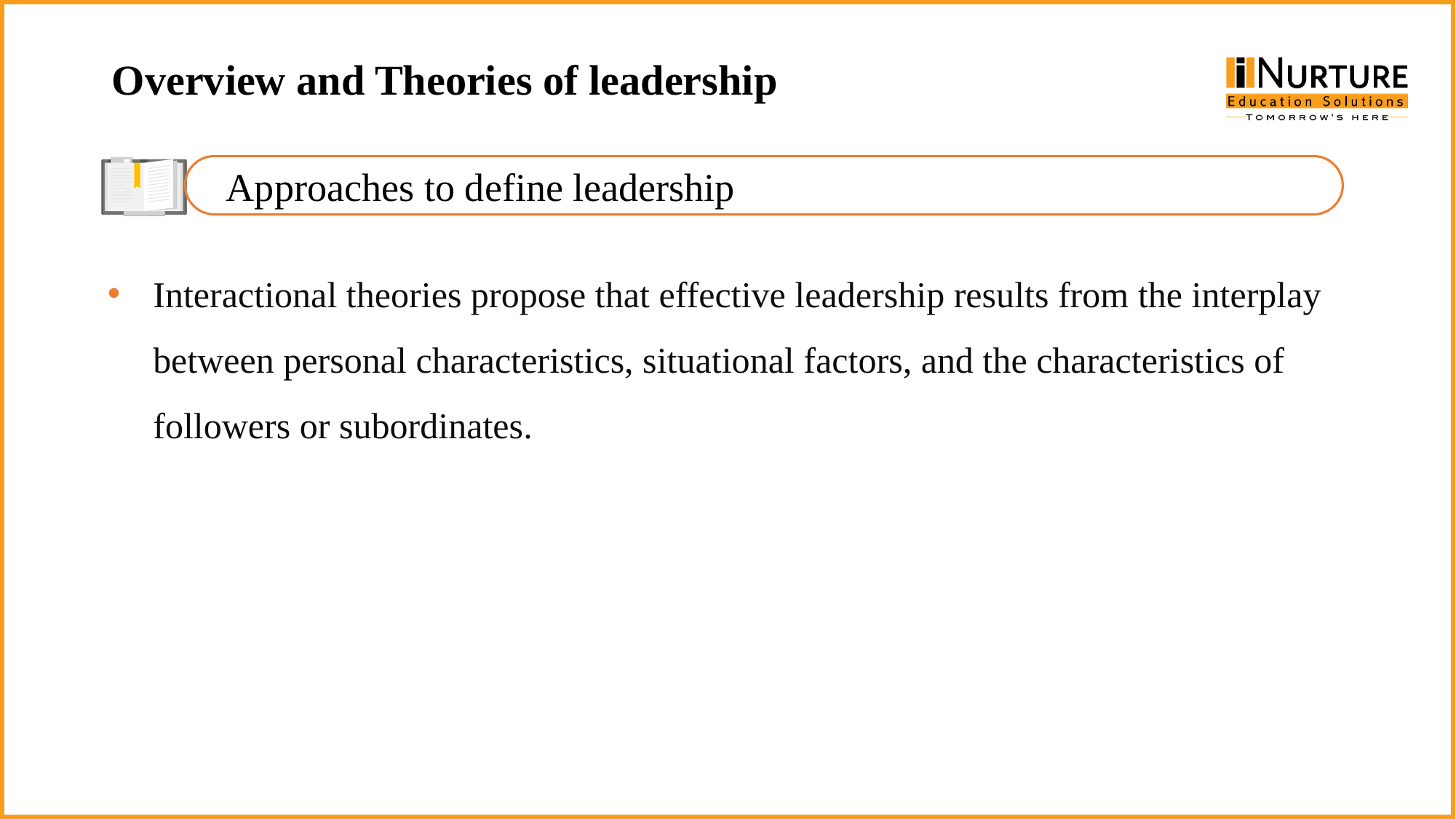

Overview and Theories of leadership

Approaches to define leadership

Interactional theories propose that effective leadership results from the interplay between personal characteristics, situational factors, and the characteristics of followers or subordinates.